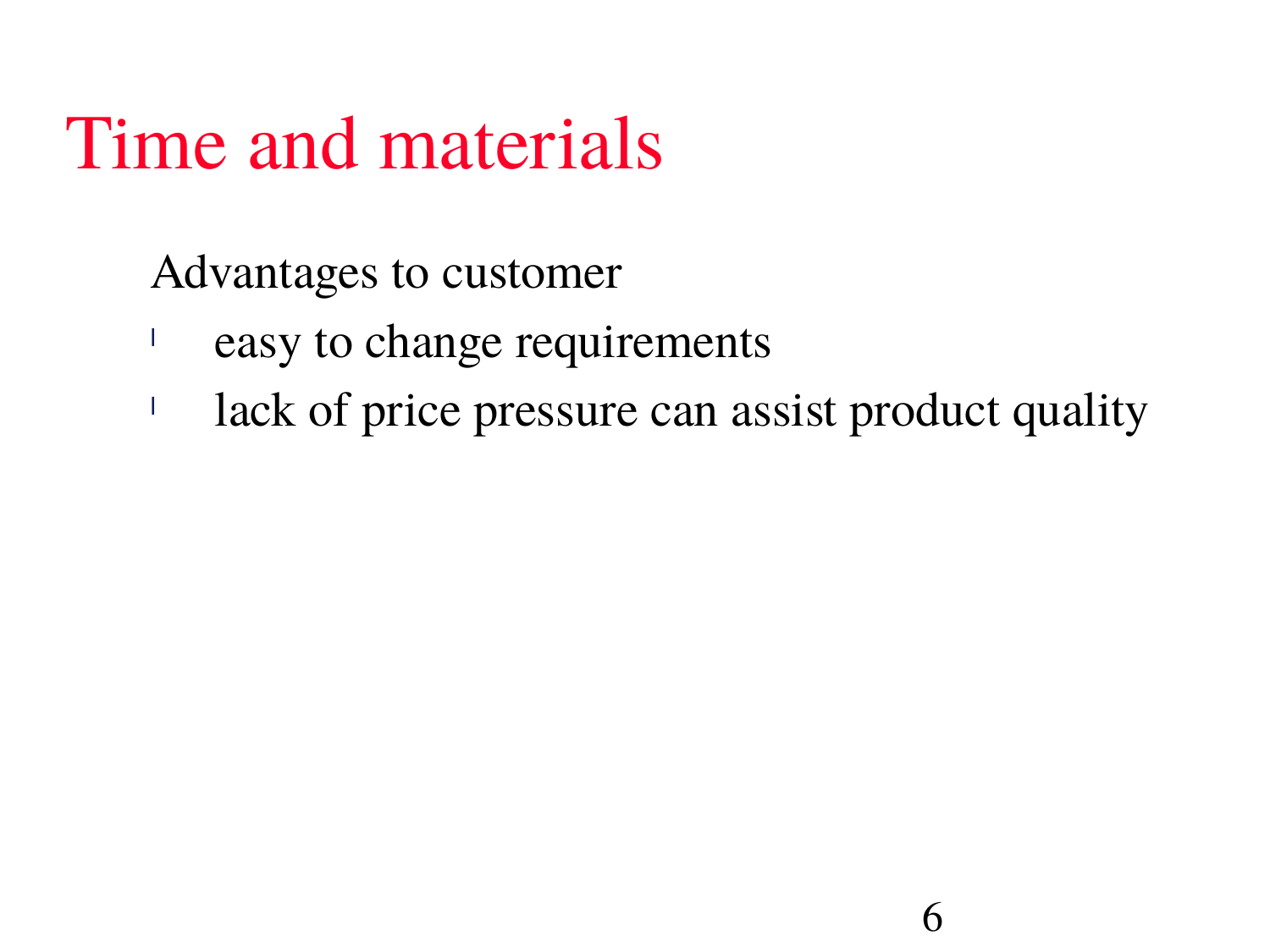

# Time and materials
Advantages to customer
easy to change requirements
lack of price pressure can assist product quality

6